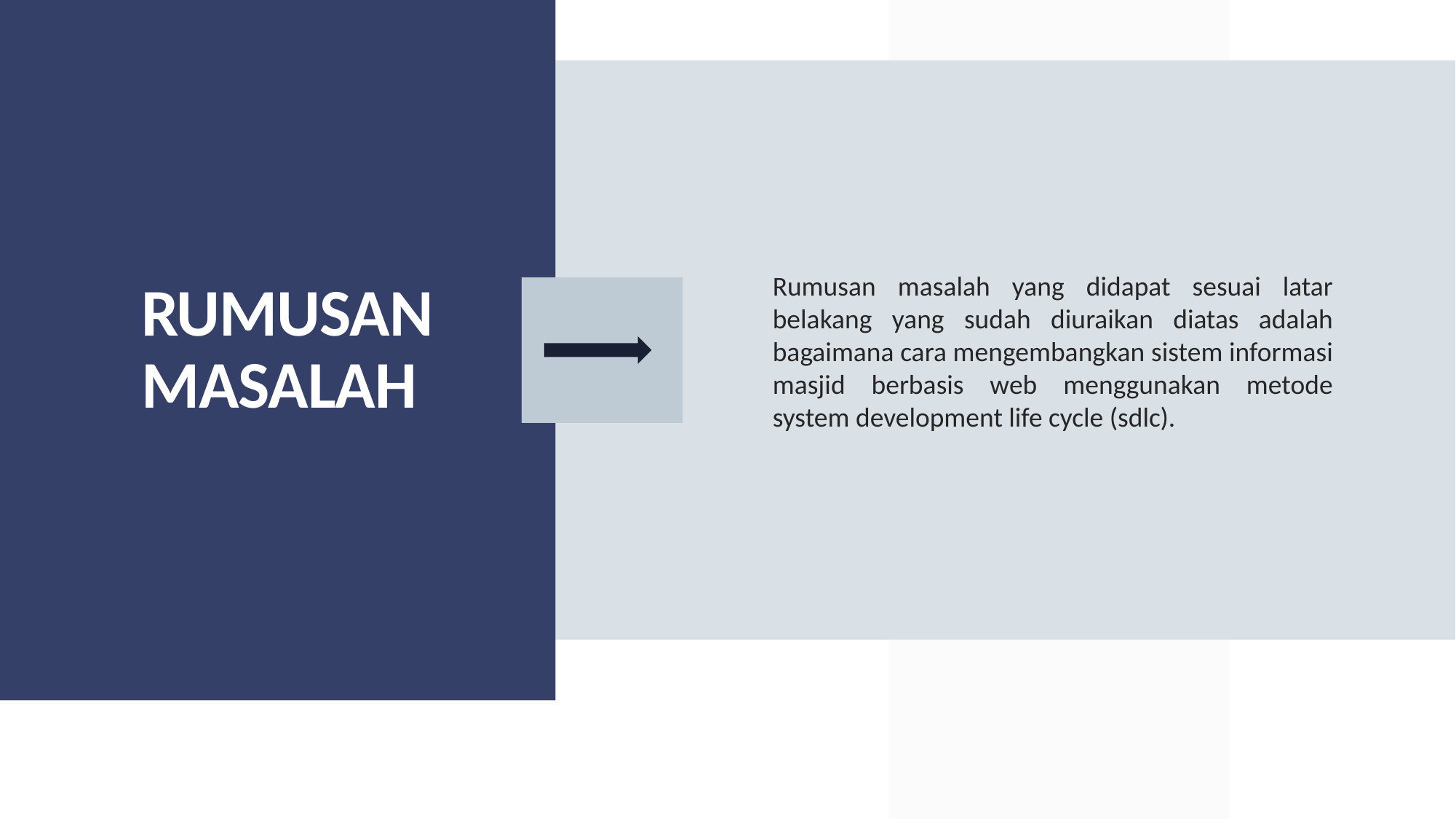

Rumusan masalah yang didapat sesuai latar belakang yang sudah diuraikan diatas adalah bagaimana cara mengembangkan sistem informasi masjid berbasis web menggunakan metode system development life cycle (sdlc).

# RUMUSAN MASALAH